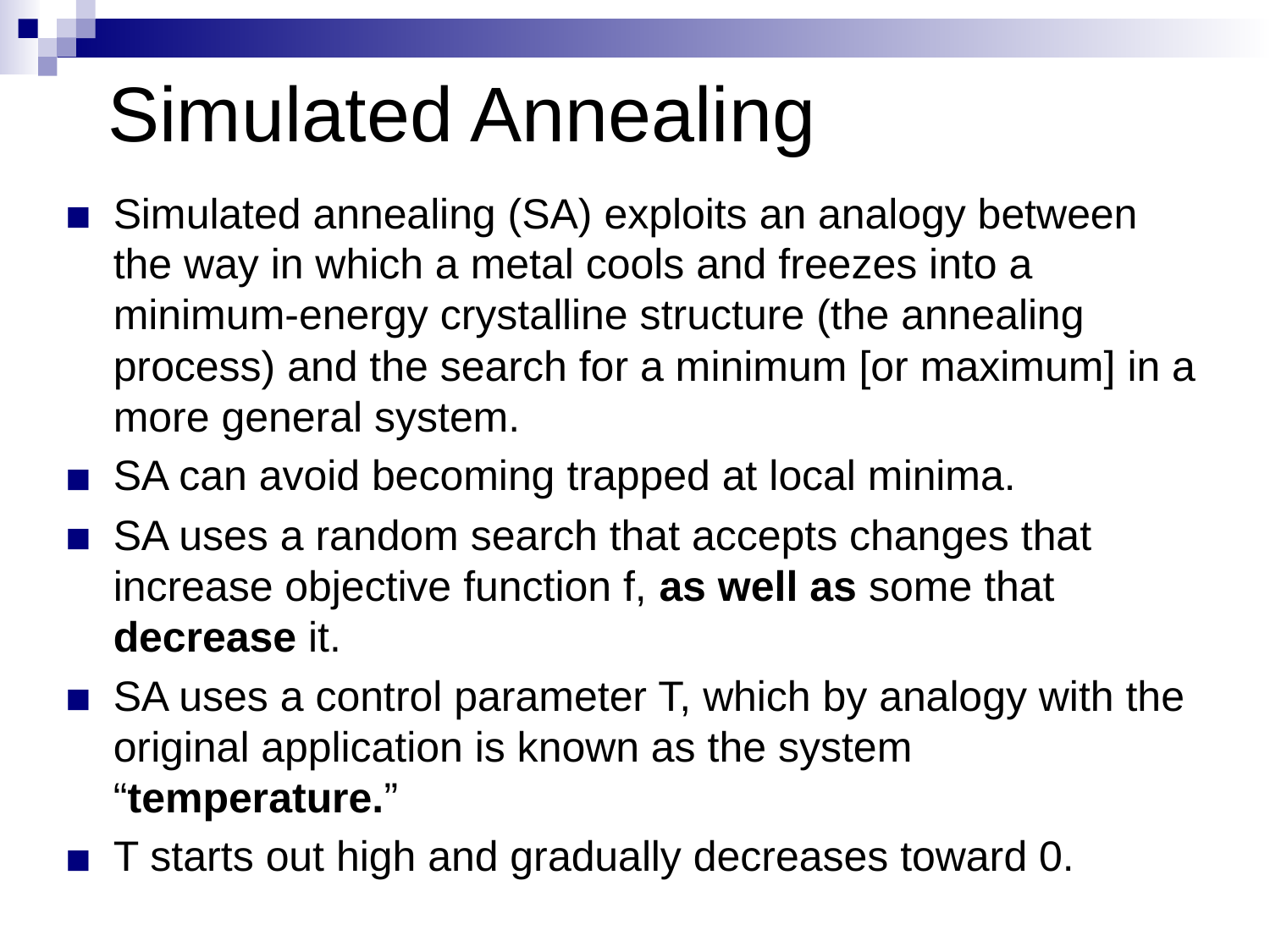

# Simulated Annealing
Simulated annealing (SA) exploits an analogy between the way in which a metal cools and freezes into a minimum-energy crystalline structure (the annealing process) and the search for a minimum [or maximum] in a more general system.
SA can avoid becoming trapped at local minima.
SA uses a random search that accepts changes that increase objective function f, as well as some that decrease it.
SA uses a control parameter T, which by analogy with the original application is known as the system “temperature.”
T starts out high and gradually decreases toward 0.